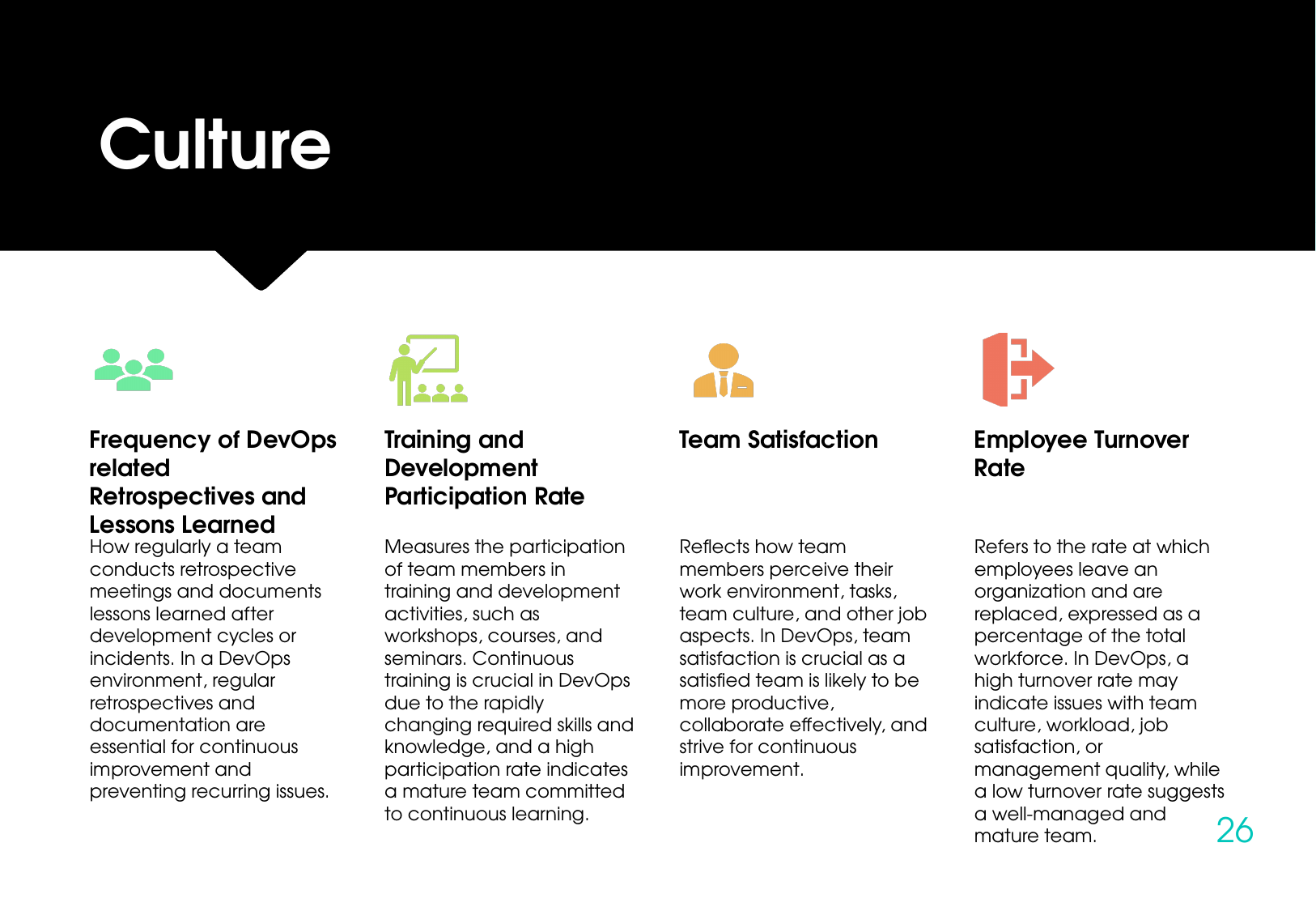

# Culture
Frequency of DevOps related Retrospectives and Lessons Learned
How regularly a team conducts retrospective meetings and documents lessons learned after development cycles or incidents. In a DevOps environment, regular retrospectives and documentation are essential for continuous improvement and preventing recurring issues.
Training and Development Participation Rate
Measures the participation of team members in training and development activities, such as workshops, courses, and seminars. Continuous training is crucial in DevOps due to the rapidly changing required skills and knowledge, and a high participation rate indicates a mature team committed to continuous learning.
Team Satisfaction
Reflects how team members perceive their work environment, tasks, team culture, and other job aspects. In DevOps, team satisfaction is crucial as a satisfied team is likely to be more productive, collaborate effectively, and strive for continuous improvement.
Employee Turnover Rate
Refers to the rate at which employees leave an organization and are replaced, expressed as a percentage of the total workforce. In DevOps, a high turnover rate may indicate issues with team culture, workload, job satisfaction, or management quality, while a low turnover rate suggests a well-managed and mature team.
26